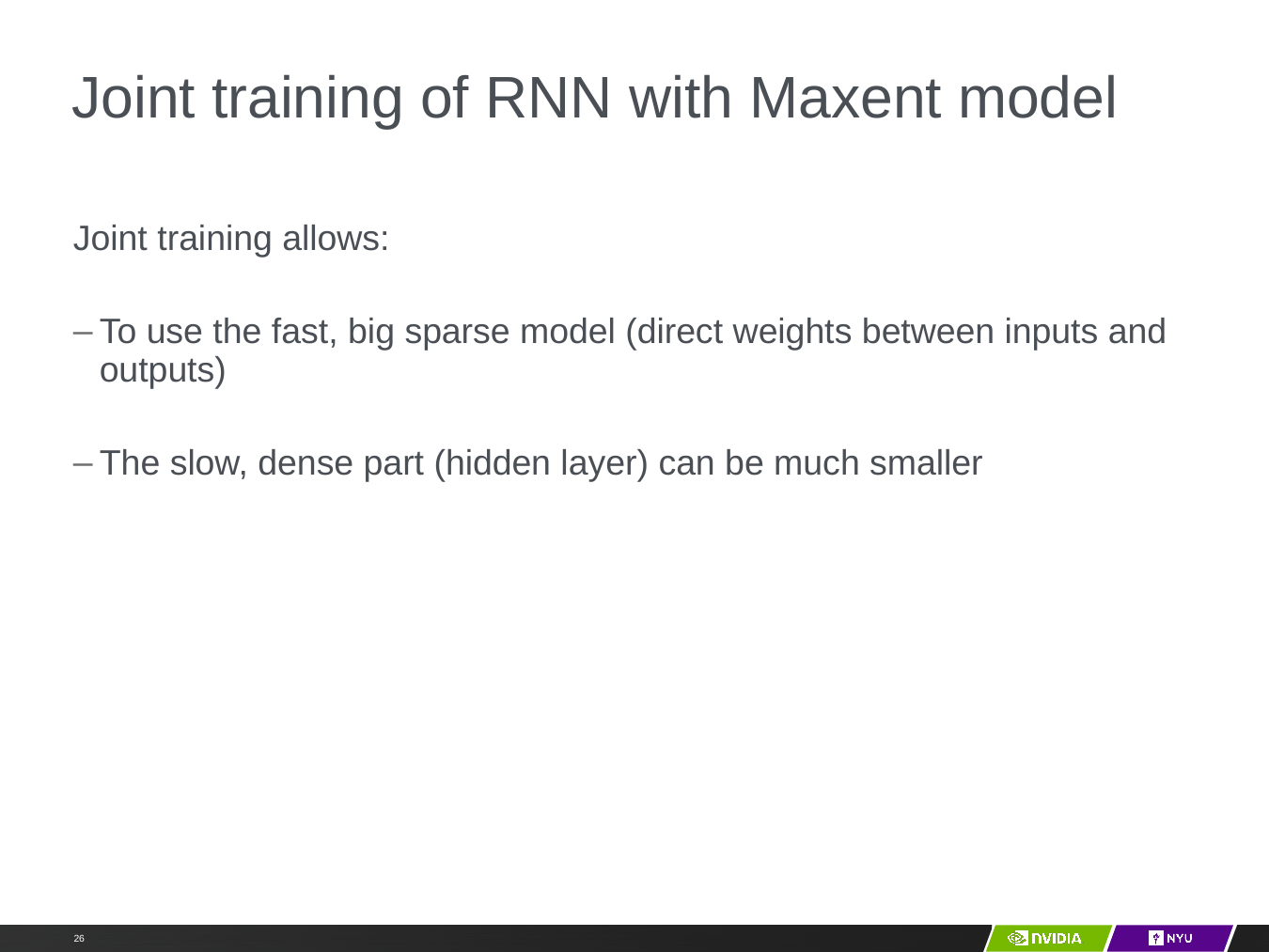

# Joint training of RNN with Maxent model
Joint training allows:

To use the fast, big sparse model (direct weights between inputs and outputs)

The slow, dense part (hidden layer) can be much smaller